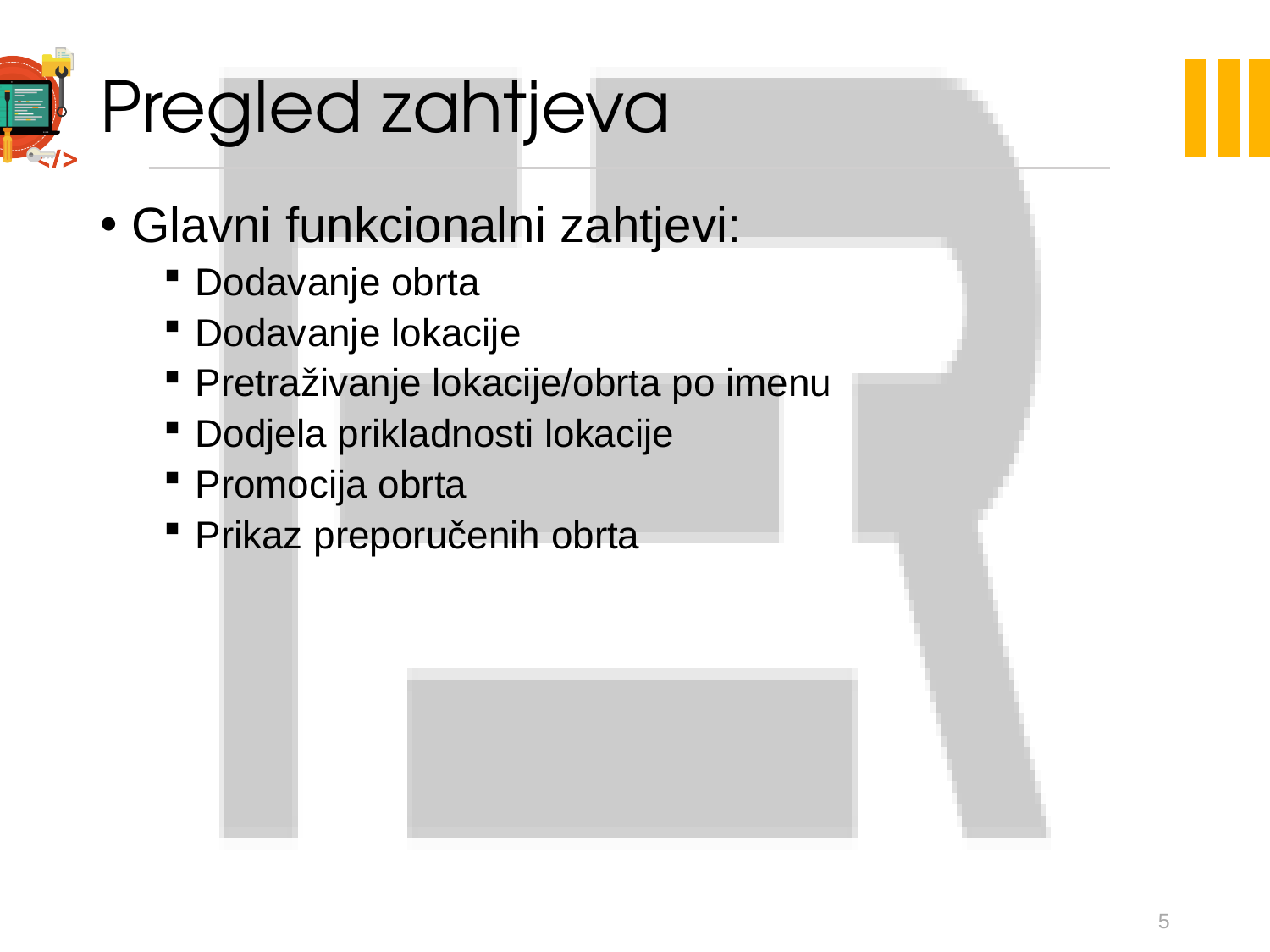

# Pregled zahtjeva
Glavni funkcionalni zahtjevi:
Dodavanje obrta
Dodavanje lokacije
Pretraživanje lokacije/obrta po imenu
Dodjela prikladnosti lokacije
Promocija obrta
Prikaz preporučenih obrta

5